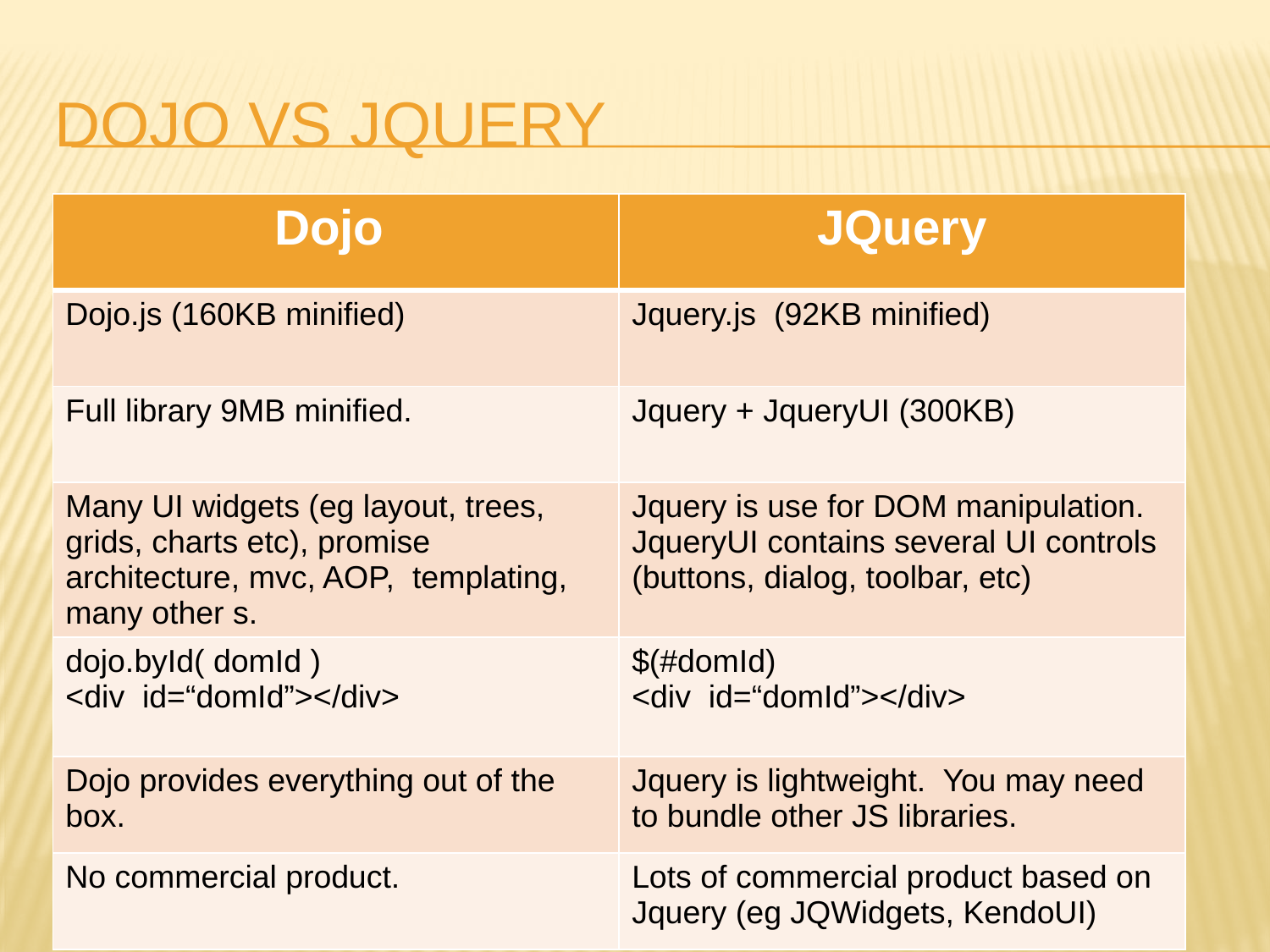

# Dojo vs jquery
| Dojo | JQuery |
| --- | --- |
| Dojo.js (160KB minified) | Jquery.js (92KB minified) |
| Full library 9MB minified. | Jquery + JqueryUI (300KB) |
| Many UI widgets (eg layout, trees, grids, charts etc), promise architecture, mvc, AOP, templating, many other s. | Jquery is use for DOM manipulation. JqueryUI contains several UI controls (buttons, dialog, toolbar, etc) |
| dojo.byId( domId ) <div id=“domId”></div> | $(#domId) <div id=“domId”></div> |
| Dojo provides everything out of the box. | Jquery is lightweight. You may need to bundle other JS libraries. |
| No commercial product. | Lots of commercial product based on Jquery (eg JQWidgets, KendoUI) |